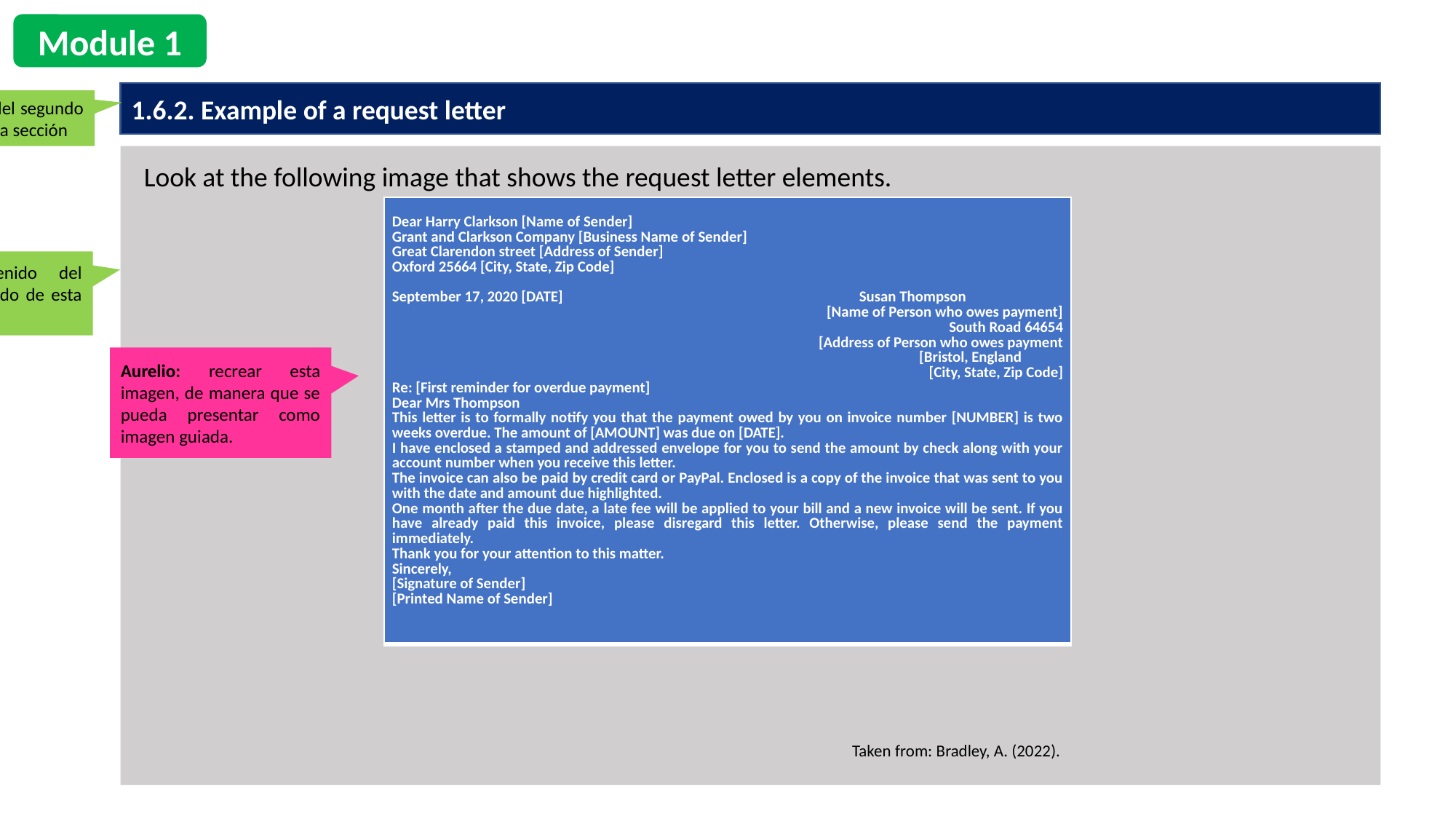

Module 1
1.6.2. Example of a request letter
Renato: título del segundo apartado de esta sección

Look at the following image that shows the request letter elements.
| Dear Harry Clarkson [Name of Sender] Grant and Clarkson Company [Business Name of Sender] Great Clarendon street [Address of Sender] Oxford 25664 [City, State, Zip Code]   September 17, 2020 [DATE] Susan Thompson [Name of Person who owes payment] South Road 64654 [Address of Person who owes payment [Bristol, England [City, State, Zip Code] Re: [First reminder for overdue payment] Dear Mrs Thompson This letter is to formally notify you that the payment owed by you on invoice number [NUMBER] is two weeks overdue. The amount of [AMOUNT] was due on [DATE]. I have enclosed a stamped and addressed envelope for you to send the amount by check along with your account number when you receive this letter. The invoice can also be paid by credit card or PayPal. Enclosed is a copy of the invoice that was sent to you with the date and amount due highlighted. One month after the due date, a late fee will be applied to your bill and a new invoice will be sent. If you have already paid this invoice, please disregard this letter. Otherwise, please send the payment immediately. Thank you for your attention to this matter. Sincerely, [Signature of Sender] [Printed Name of Sender] |
| --- |
Renato: contenido del segundo apartado de esta sección.
Aurelio: recrear esta imagen, de manera que se pueda presentar como imagen guiada.
Taken from: Bradley, A. (2022).